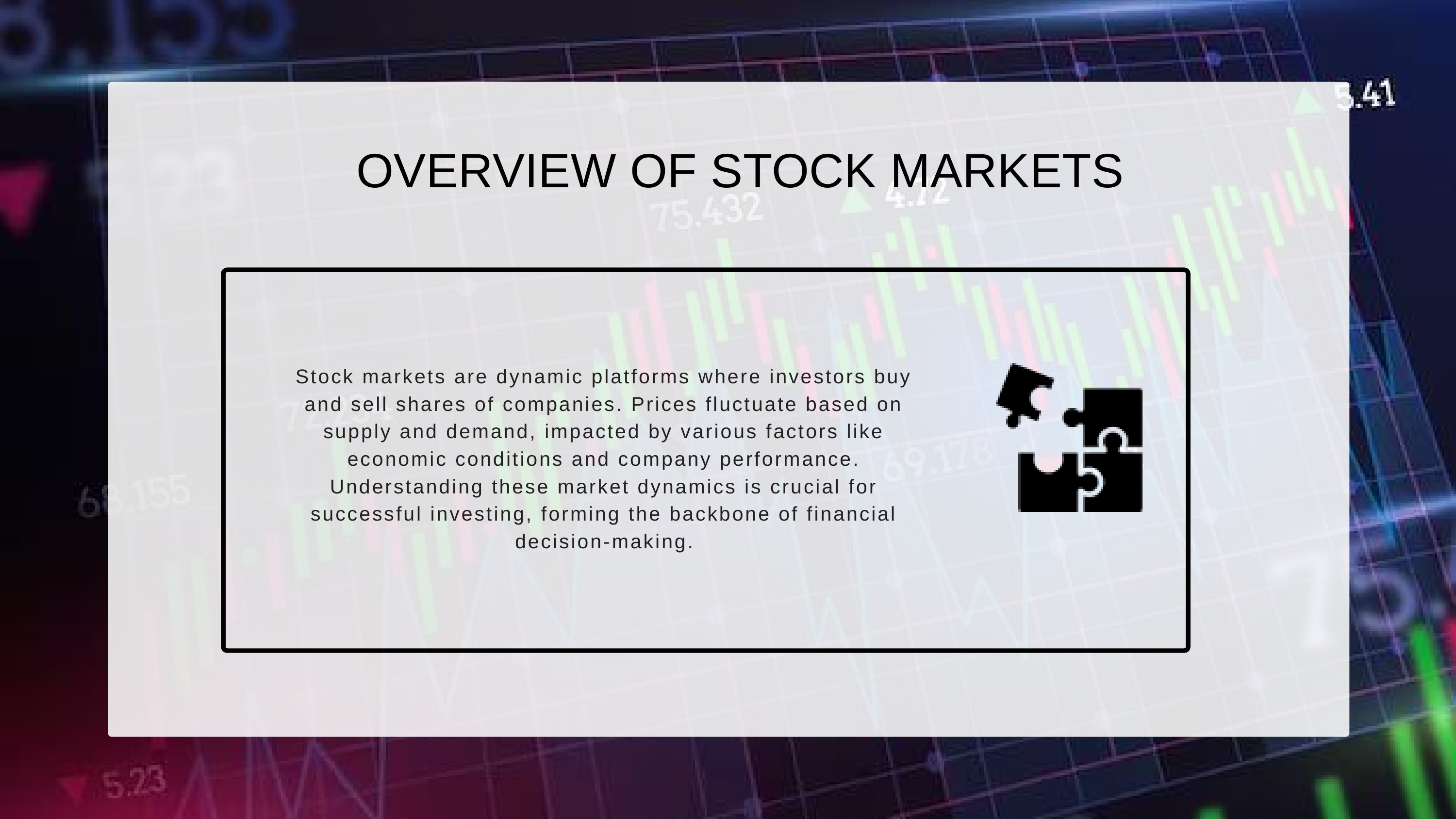

OVERVIEW OF STOCK MARKETS

Stock markets are dynamic platforms where investors buy and sell shares of companies. Prices fluctuate based on supply and demand, impacted by various factors like economic conditions and company performance. Understanding these market dynamics is crucial for successful investing, forming the backbone of financial decision-making.